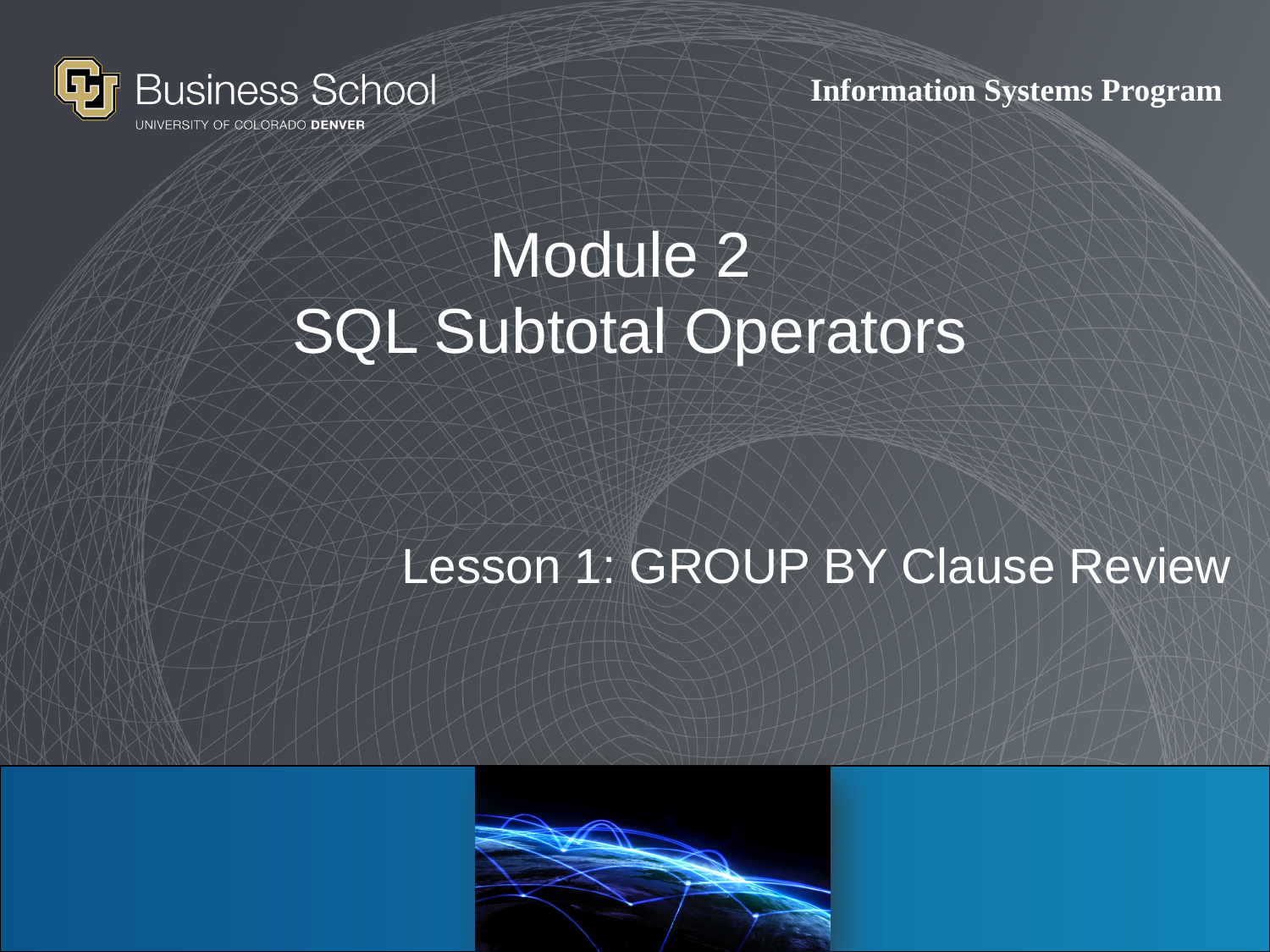

# Module 2 SQL Subtotal Operators
Lesson 1: GROUP BY Clause Review